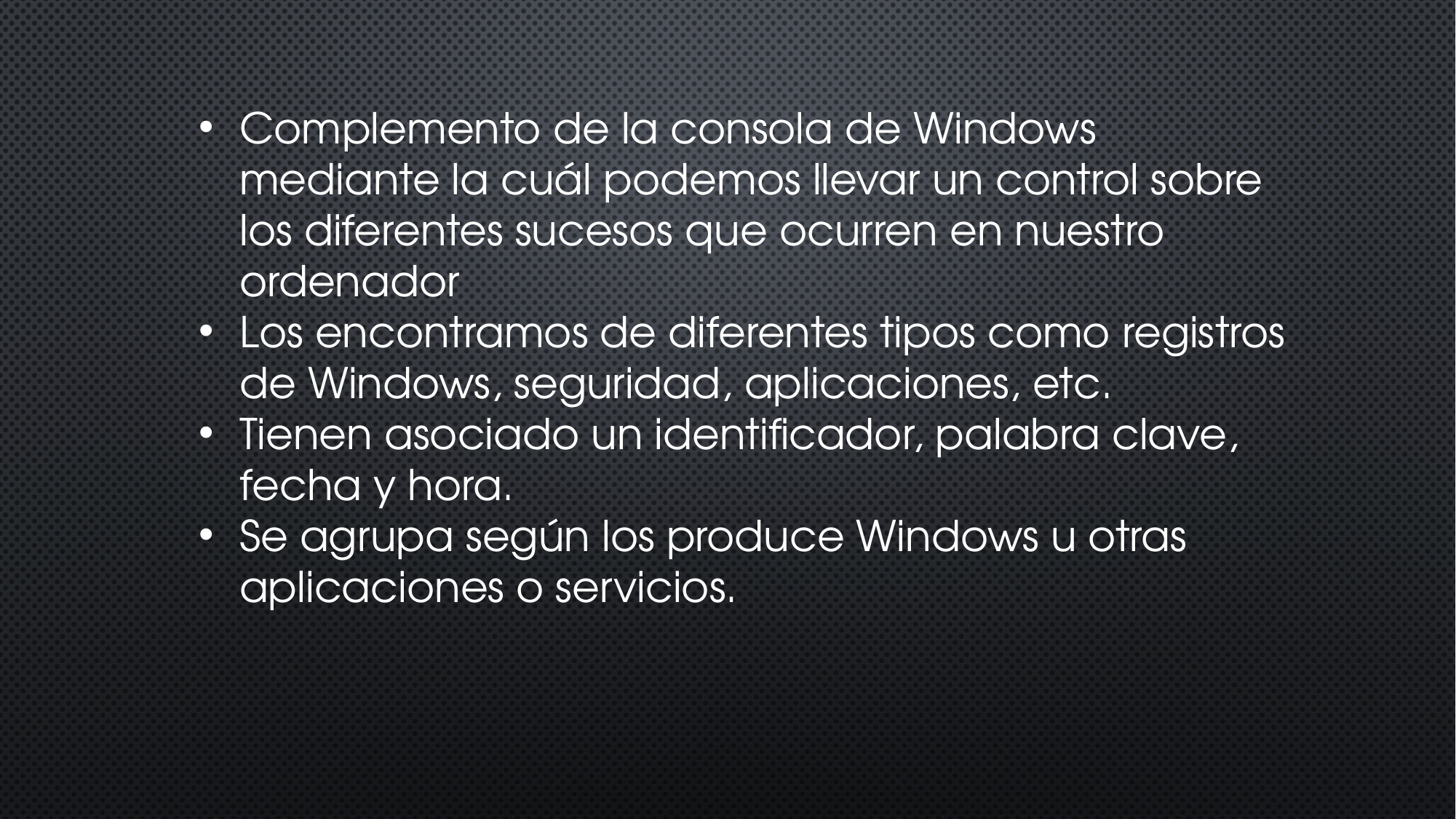

Complemento de la consola de Windows mediante la cuál podemos llevar un control sobre los diferentes sucesos que ocurren en nuestro ordenador
Los encontramos de diferentes tipos como registros de Windows, seguridad, aplicaciones, etc.
Tienen asociado un identificador, palabra clave, fecha y hora.
Se agrupa según los produce Windows u otras aplicaciones o servicios.